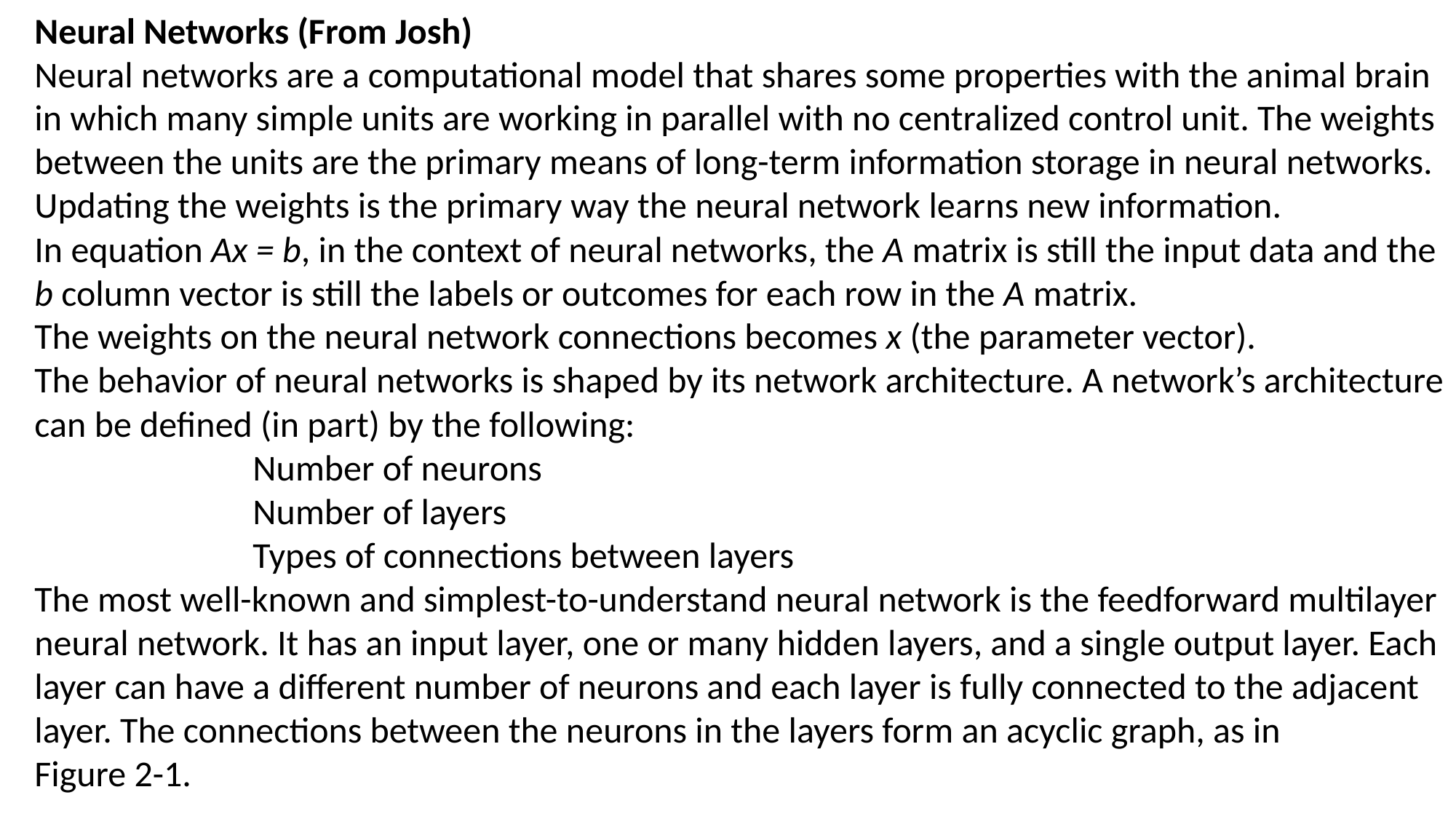

Neural Networks (From Josh)
Neural networks are a computational model that shares some properties with the animal brain in which many simple units are working in parallel with no centralized control unit. The weights between the units are the primary means of long-term information storage in neural networks. Updating the weights is the primary way the neural network learns new information.
In equation Ax = b, in the context of neural networks, the A matrix is still the input data and the b column vector is still the labels or outcomes for each row in the A matrix.
The weights on the neural network connections becomes x (the parameter vector).
The behavior of neural networks is shaped by its network architecture. A network’s architecture can be defined (in part) by the following:
		Number of neurons
		Number of layers
		Types of connections between layers
The most well-known and simplest-to-understand neural network is the feedforward multilayer neural network. It has an input layer, one or many hidden layers, and a single output layer. Each layer can have a different number of neurons and each layer is fully connected to the adjacent layer. The connections between the neurons in the layers form an acyclic graph, as in
Figure 2-1.